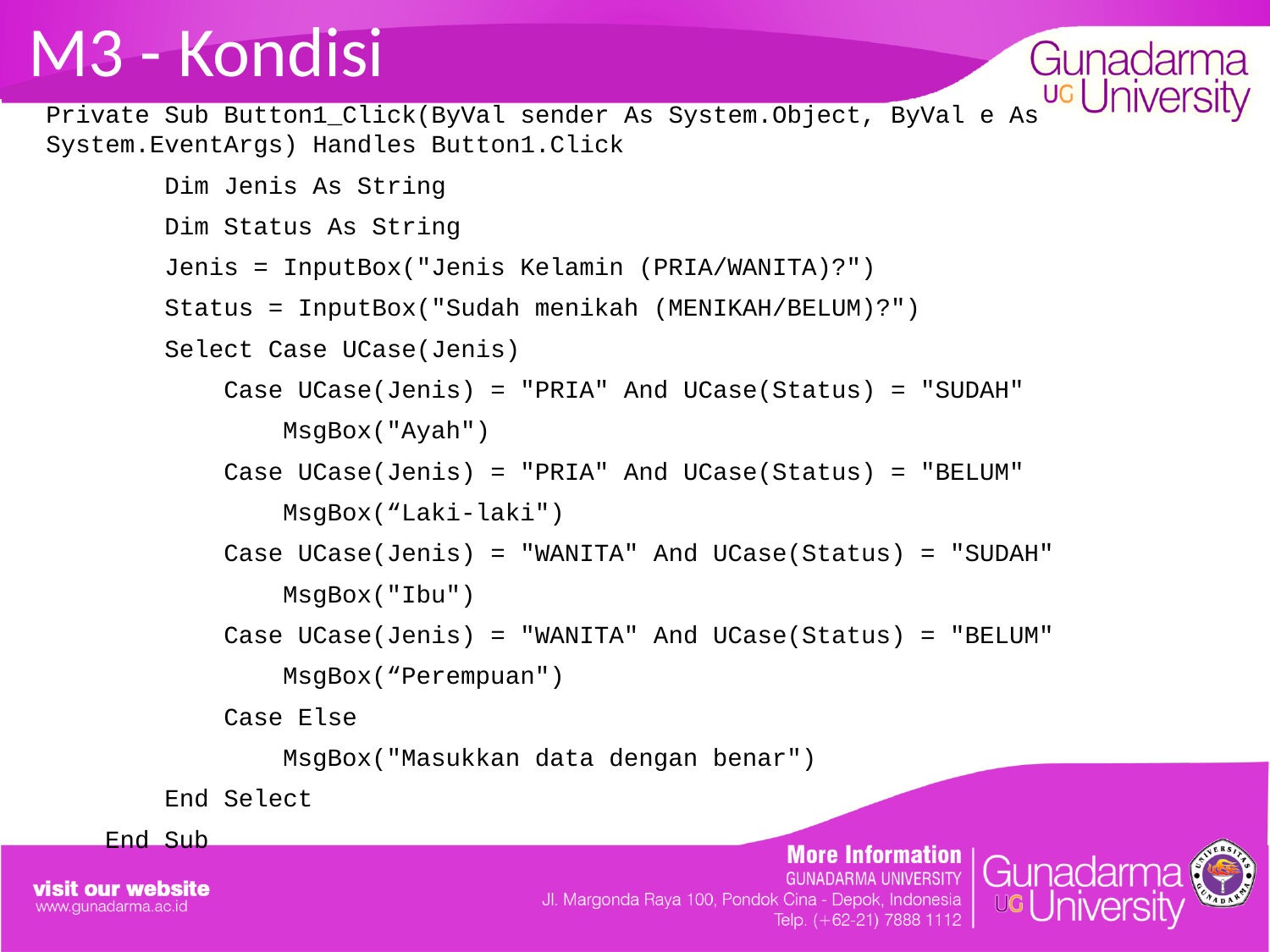

# M3 - Kondisi
Private Sub Button1_Click(ByVal sender As System.Object, ByVal e As System.EventArgs) Handles Button1.Click
        Dim Jenis As String
        Dim Status As String
        Jenis = InputBox("Jenis Kelamin (PRIA/WANITA)?")
        Status = InputBox("Sudah menikah (MENIKAH/BELUM)?")
        Select Case UCase(Jenis)
            Case UCase(Jenis) = "PRIA" And UCase(Status) = "SUDAH"
                MsgBox("Ayah")
            Case UCase(Jenis) = "PRIA" And UCase(Status) = "BELUM"
                MsgBox(“Laki-laki")
            Case UCase(Jenis) = "WANITA" And UCase(Status) = "SUDAH"
                MsgBox("Ibu")
            Case UCase(Jenis) = "WANITA" And UCase(Status) = "BELUM"
                MsgBox(“Perempuan")
            Case Else
                MsgBox("Masukkan data dengan benar")
        End Select
    End Sub